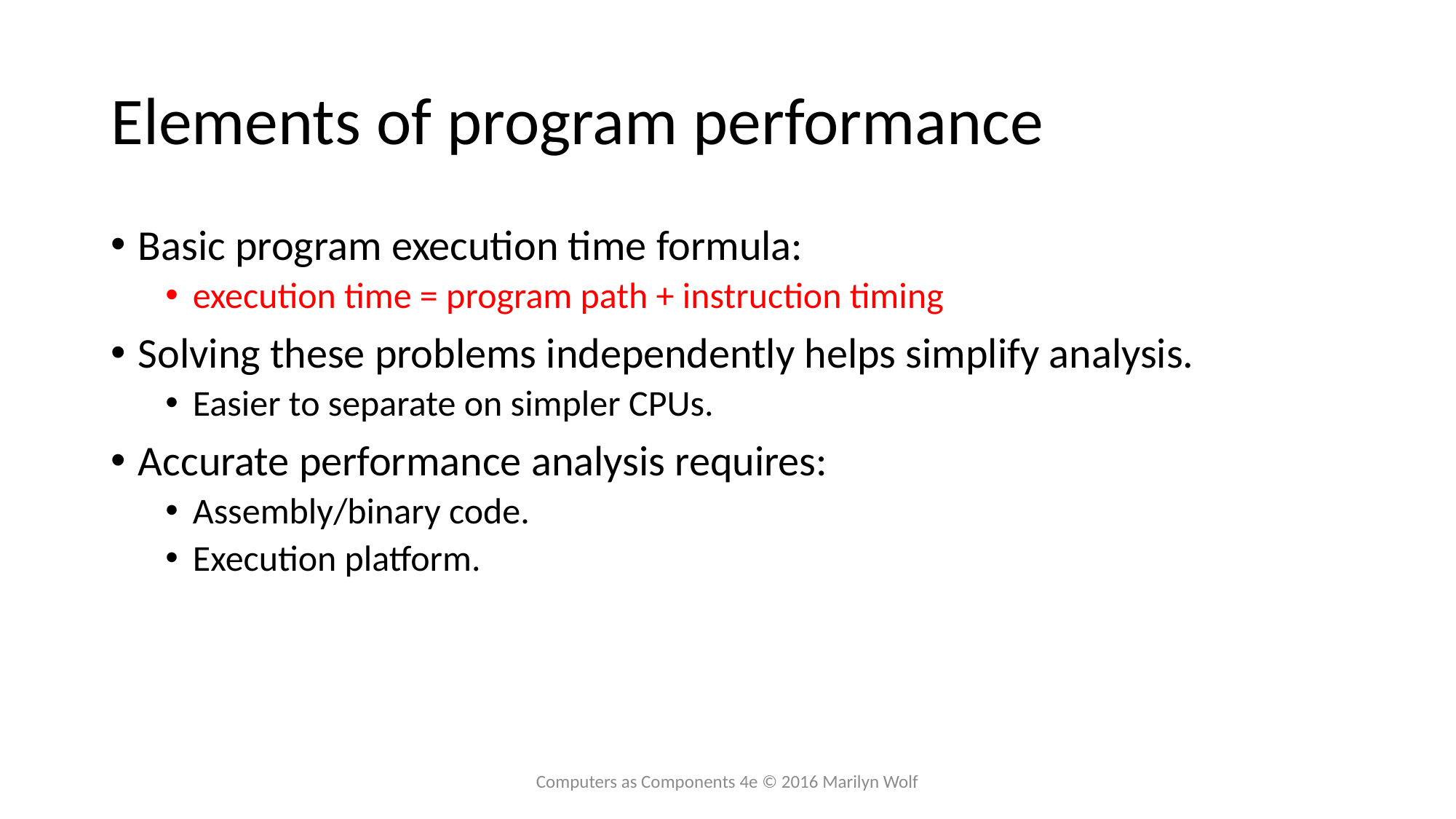

# Elements of program performance
Basic program execution time formula:
execution time = program path + instruction timing
Solving these problems independently helps simplify analysis.
Easier to separate on simpler CPUs.
Accurate performance analysis requires:
Assembly/binary code.
Execution platform.

Computers as Components 4e © 2016 Marilyn Wolf